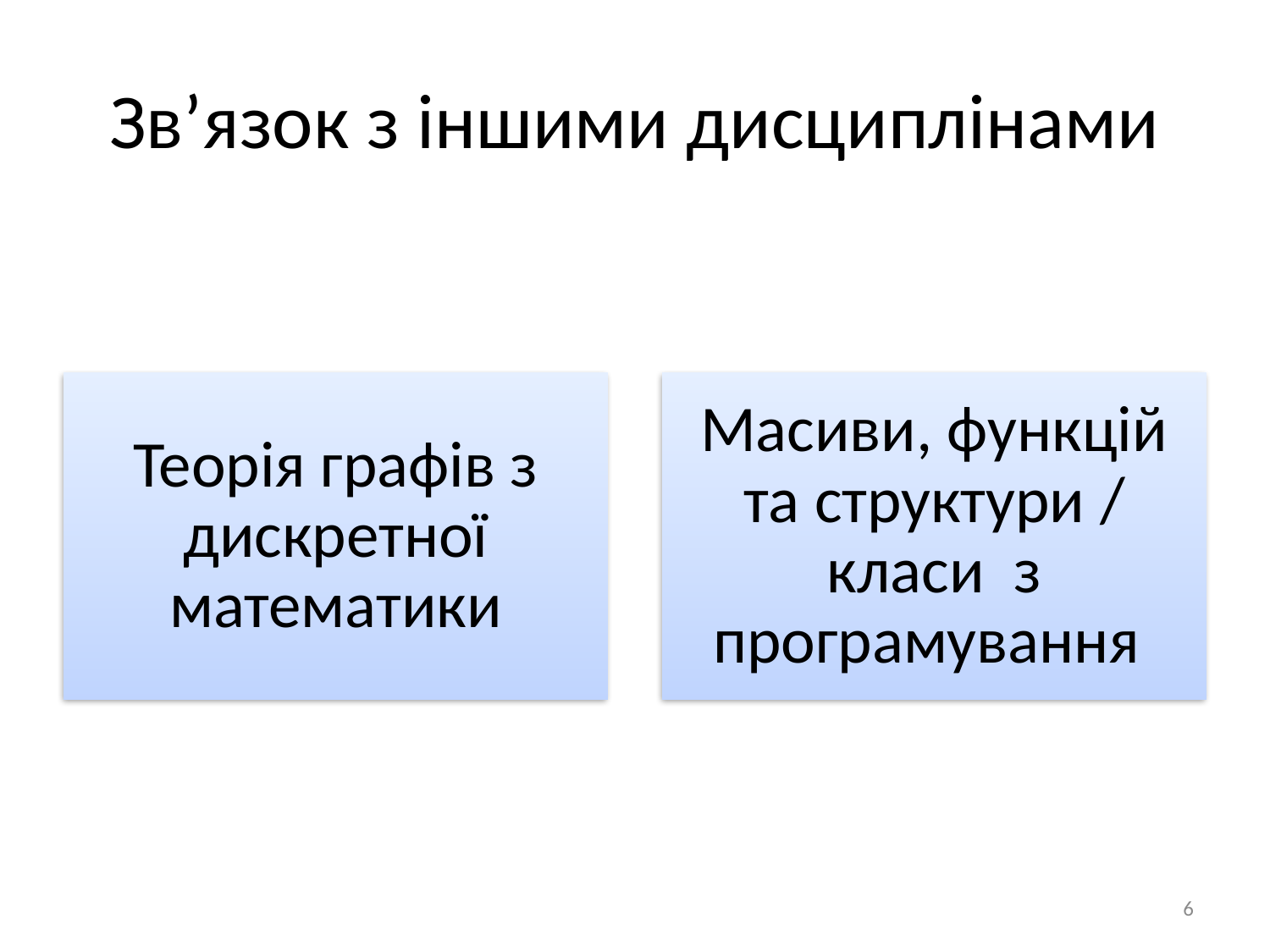

# Зв’язок з іншими дисциплінами

Теорія графів з дискретної математики
Масиви, функцій та структури / класи  з програмування
6